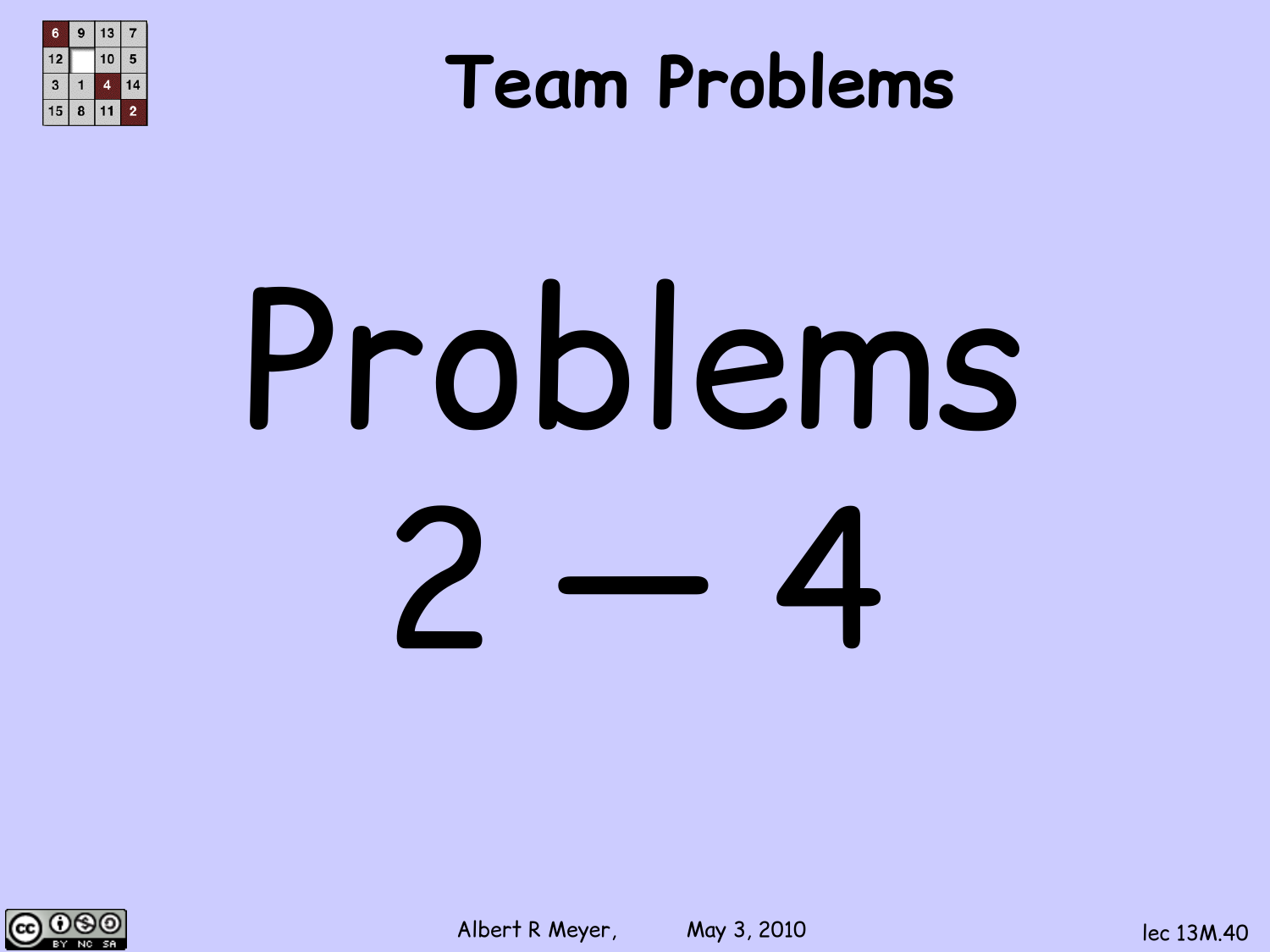

Team Problems
Problems
2 ― 4
lec 13M.40